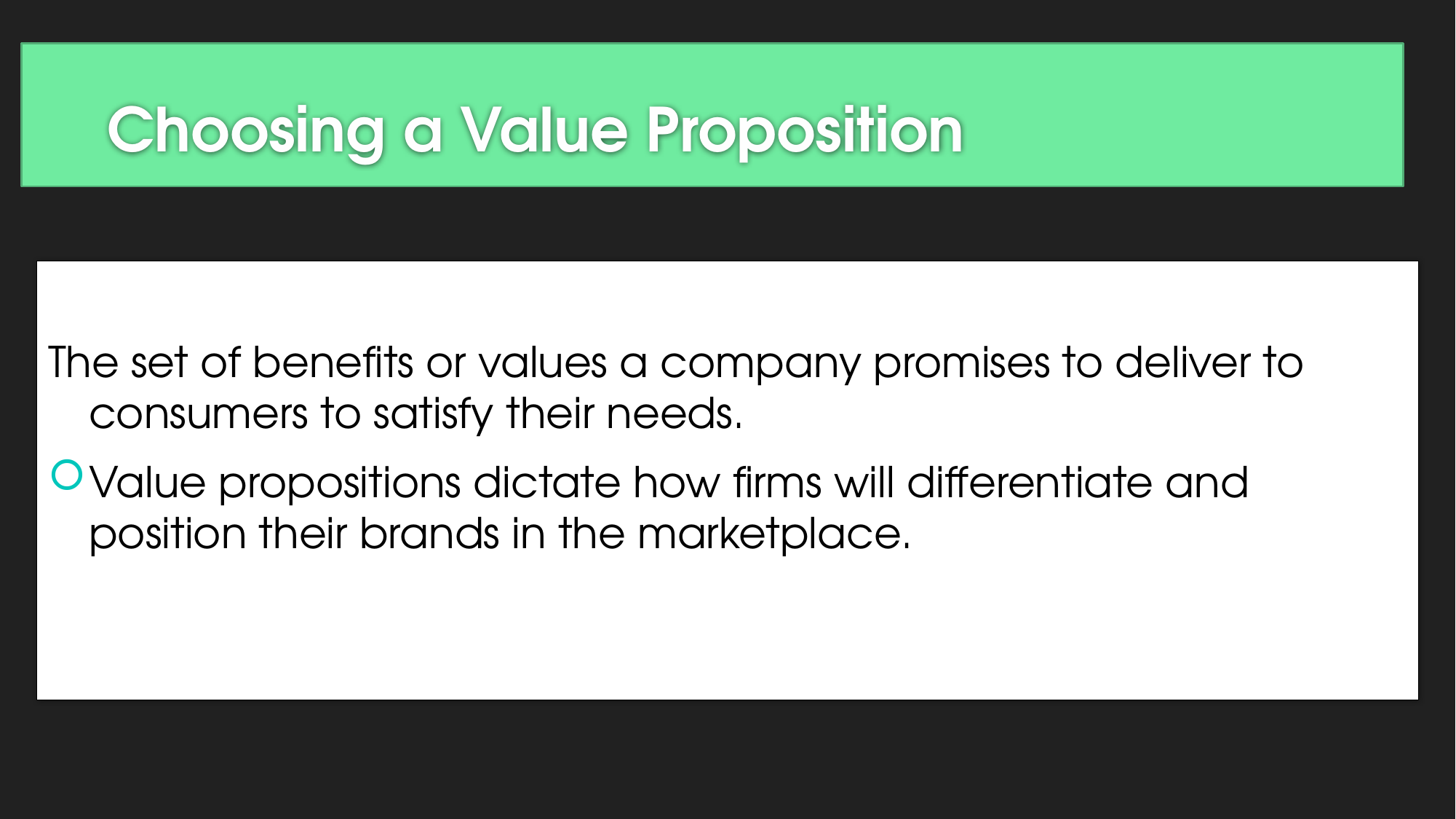

Choosing a Value Proposition

The set of benefits or values a company promises to deliver to consumers to satisfy their needs.
Value propositions dictate how firms will differentiate and position their brands in the marketplace.